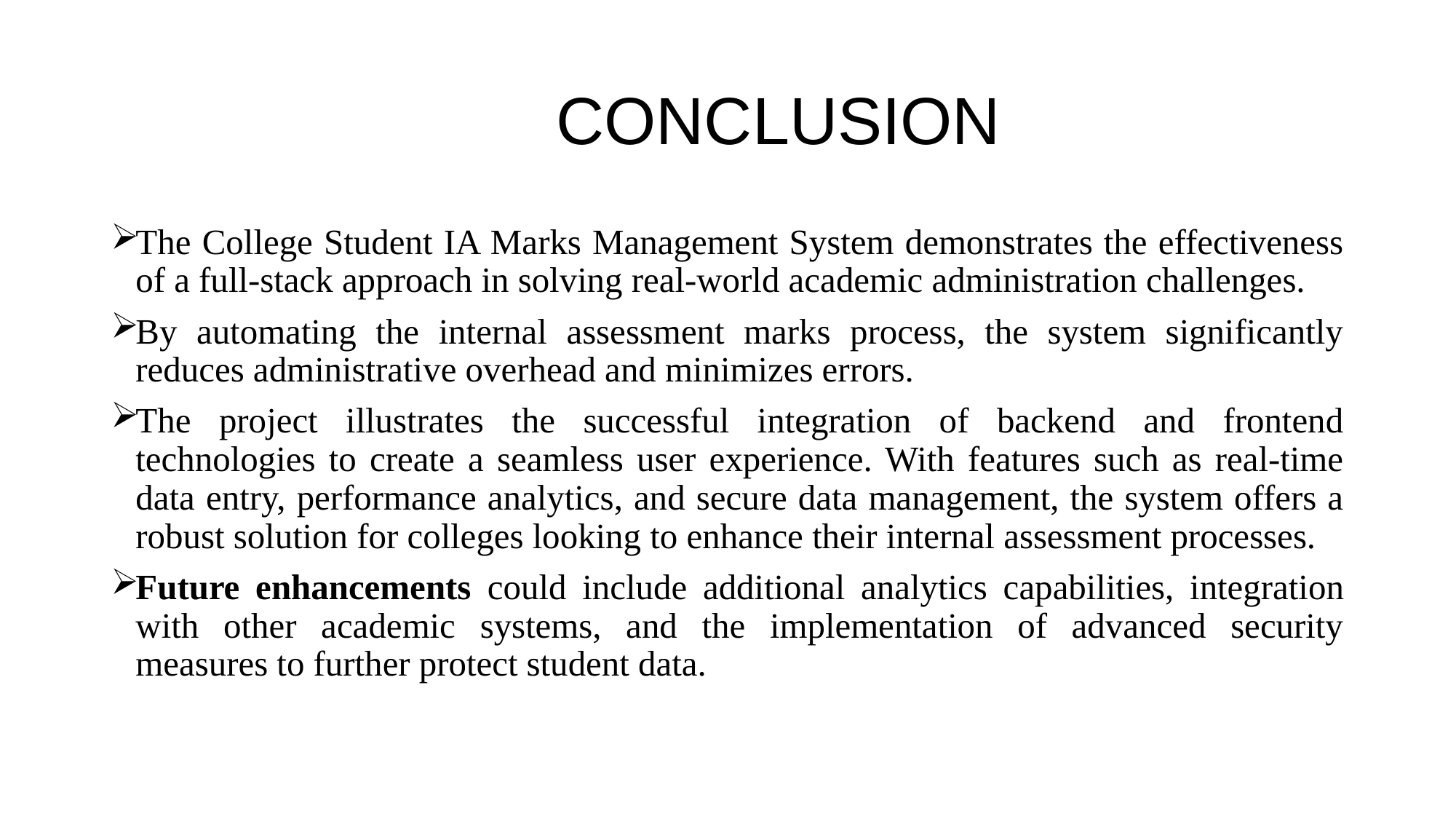

# CONCLUSION
The College Student IA Marks Management System demonstrates the effectiveness of a full-stack approach in solving real-world academic administration challenges.
By automating the internal assessment marks process, the system significantly reduces administrative overhead and minimizes errors.
The project illustrates the successful integration of backend and frontend technologies to create a seamless user experience. With features such as real-time data entry, performance analytics, and secure data management, the system offers a robust solution for colleges looking to enhance their internal assessment processes.
Future enhancements could include additional analytics capabilities, integration with other academic systems, and the implementation of advanced security measures to further protect student data.